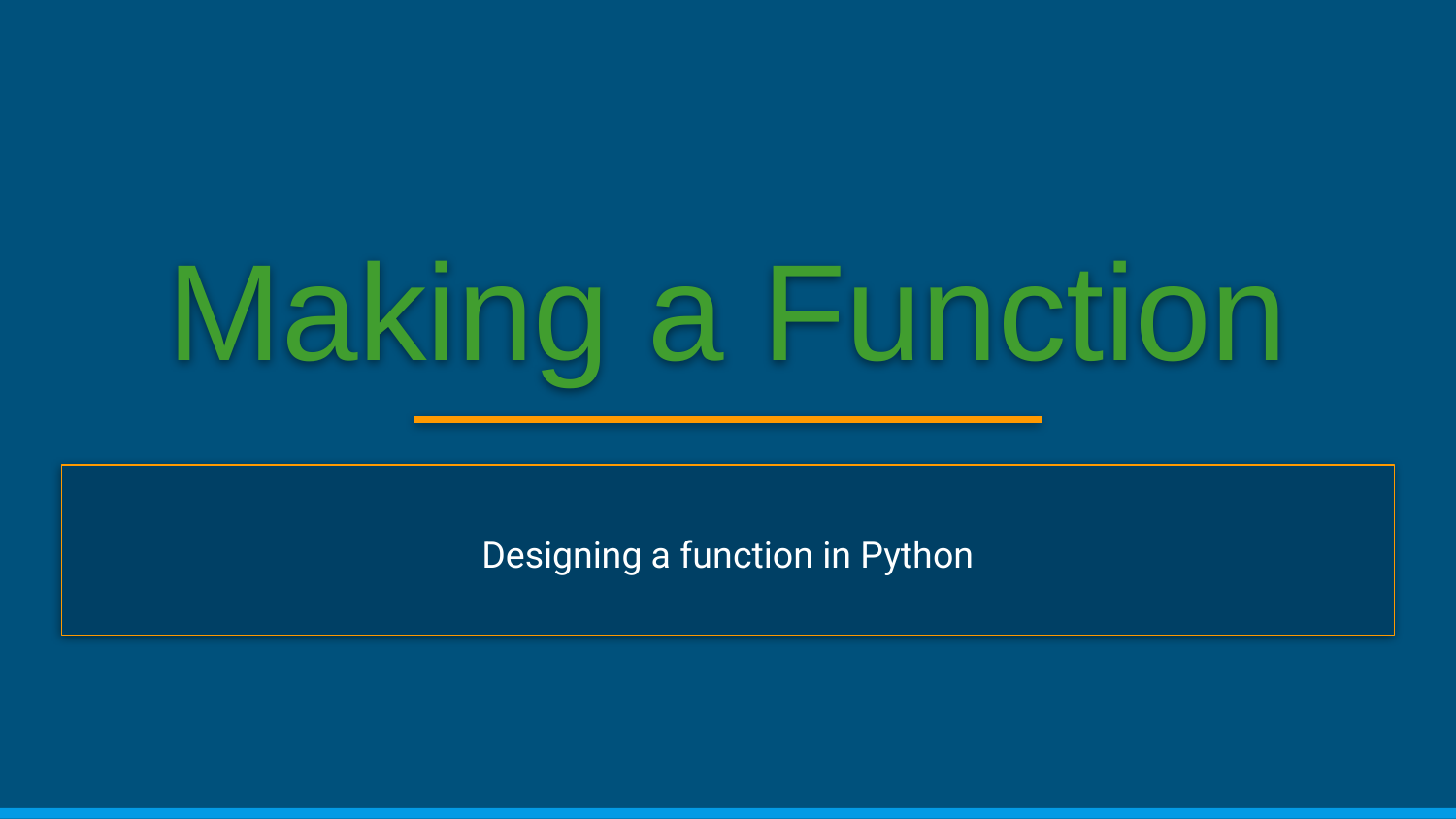

# Making a Function
Designing a function in Python